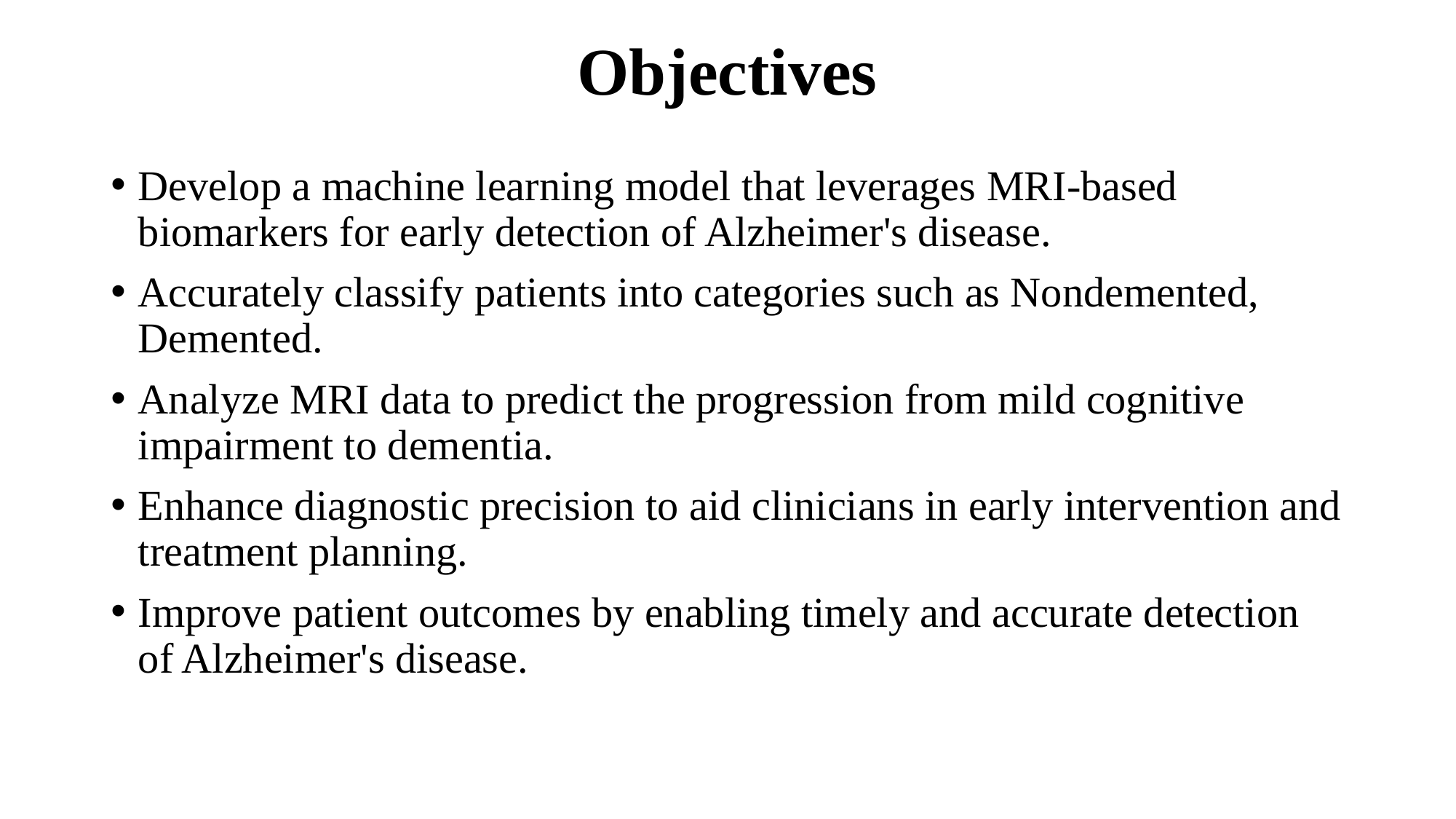

# Objectives
Develop a machine learning model that leverages MRI-based biomarkers for early detection of Alzheimer's disease.
Accurately classify patients into categories such as Nondemented, Demented.
Analyze MRI data to predict the progression from mild cognitive impairment to dementia.
Enhance diagnostic precision to aid clinicians in early intervention and treatment planning.
Improve patient outcomes by enabling timely and accurate detection of Alzheimer's disease.